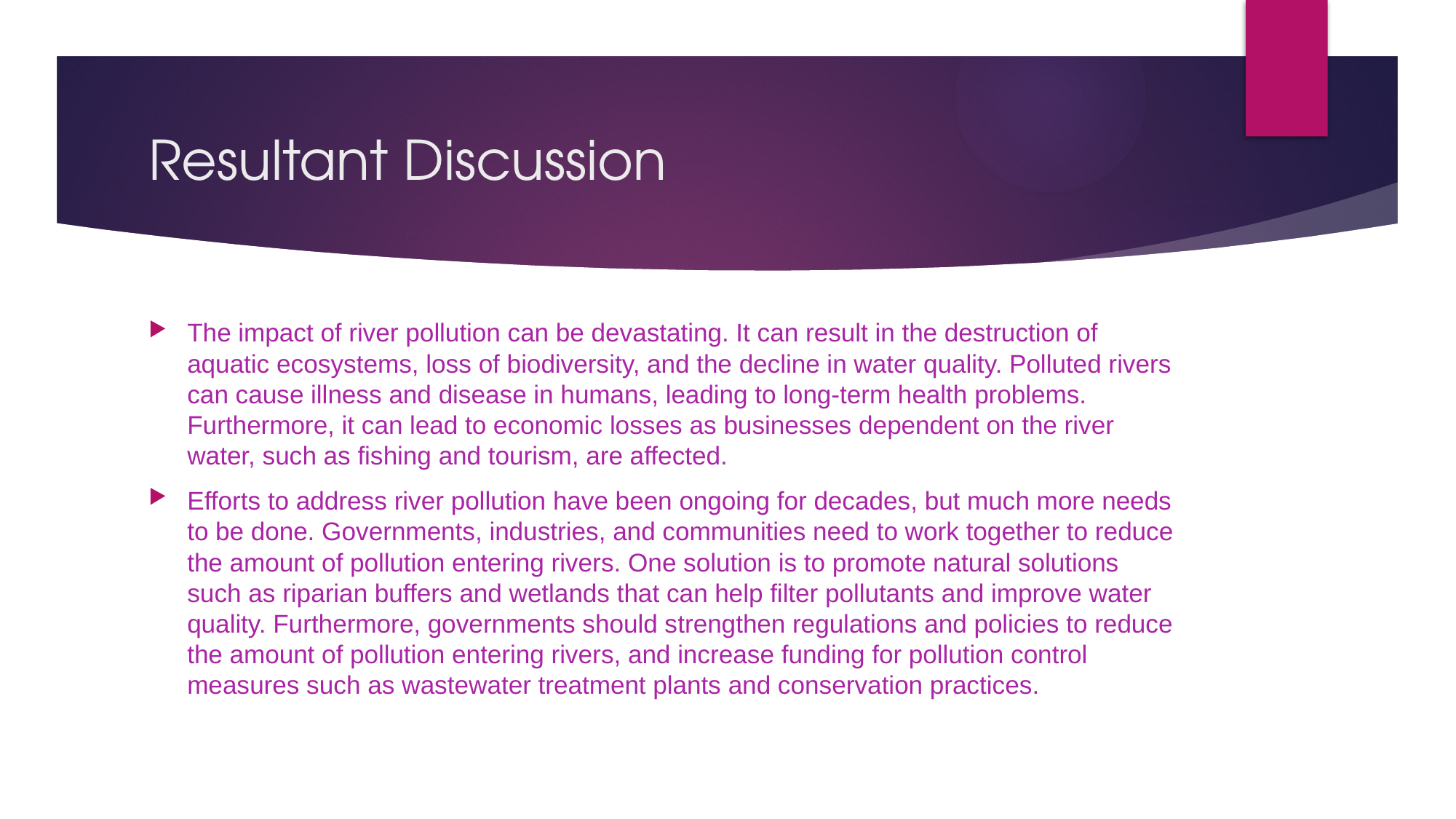

# Resultant Discussion
The impact of river pollution can be devastating. It can result in the destruction of aquatic ecosystems, loss of biodiversity, and the decline in water quality. Polluted rivers can cause illness and disease in humans, leading to long-term health problems. Furthermore, it can lead to economic losses as businesses dependent on the river water, such as fishing and tourism, are affected.
Efforts to address river pollution have been ongoing for decades, but much more needs to be done. Governments, industries, and communities need to work together to reduce the amount of pollution entering rivers. One solution is to promote natural solutions such as riparian buffers and wetlands that can help filter pollutants and improve water quality. Furthermore, governments should strengthen regulations and policies to reduce the amount of pollution entering rivers, and increase funding for pollution control measures such as wastewater treatment plants and conservation practices.